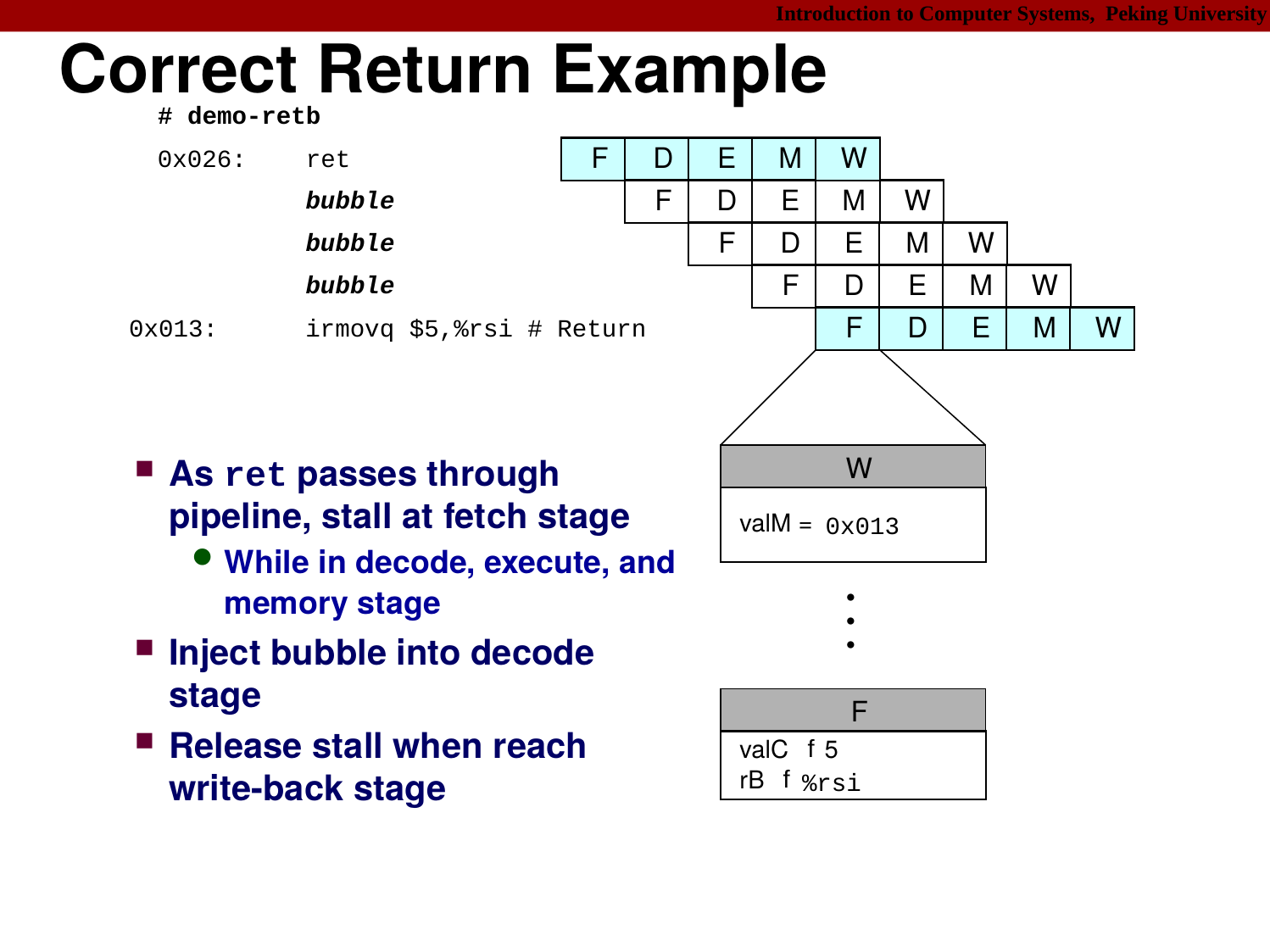

# Correct Return Example

# demo
-
retb

F
D
E
M
W
0x026:    ret

F
D
E
M
W
bubble

F
D
E
M
W
bubble

F
D
E
M
W
bubble

F
F
D
D
E
E
M
M
W
W
0x013:
irmovq
$5,%
rsi
# Return

As ret passes through pipeline, stall at fetch stage
While in decode, execute, and memory stage
Inject bubble into decode stage
Release stall when reach write-back stage

W
W

valM
valM
=
=
0x0b
0x013

•
•
•

F
F

f
f
valC
valC
5
5
f
f
rB
rB
%
%
rsi
esi